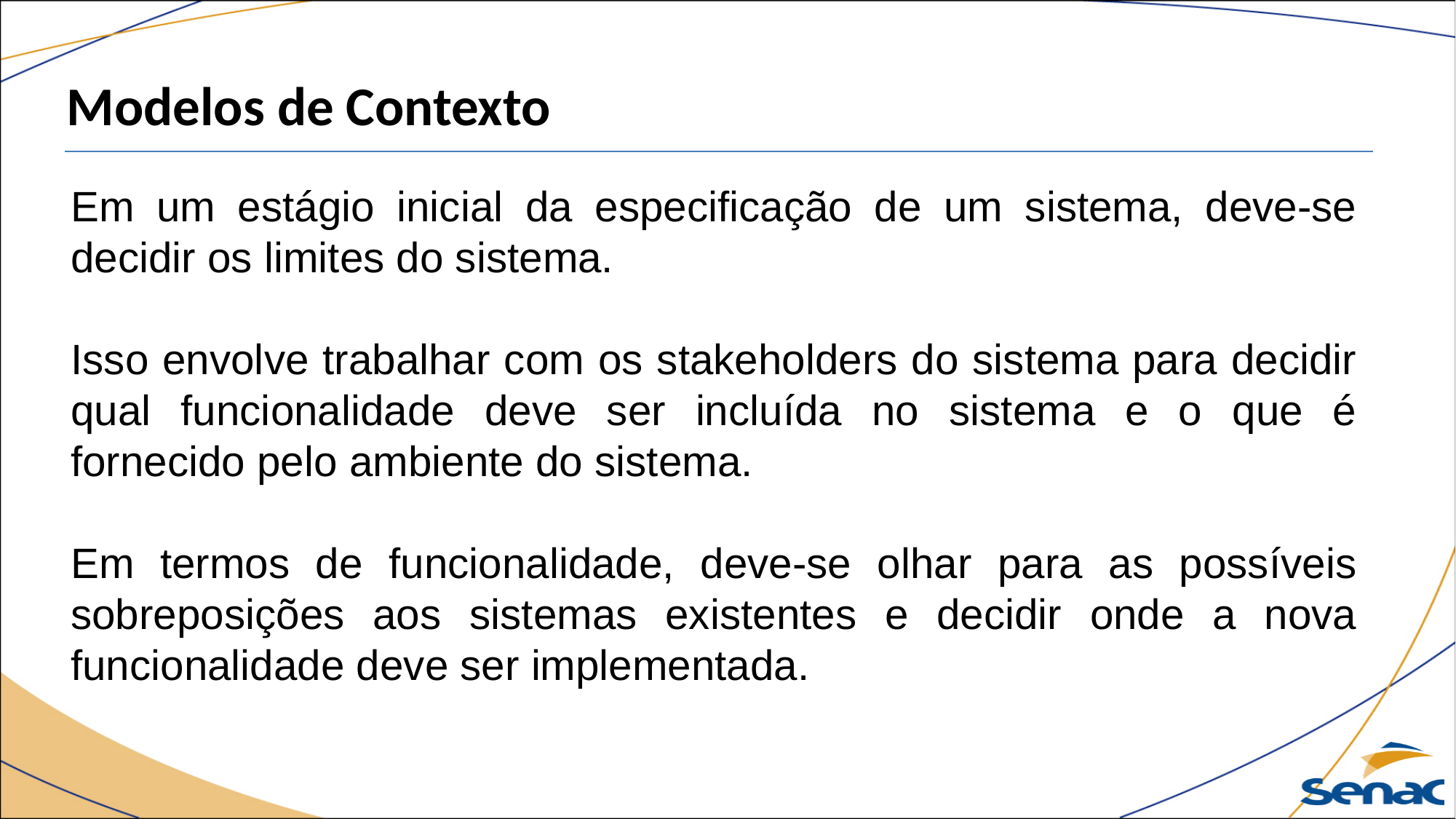

Modelos de Contexto
Em um estágio inicial da especificação de um sistema, deve-se decidir os limites do sistema.

Isso envolve trabalhar com os stakeholders do sistema para decidir qual funcionalidade deve ser incluída no sistema e o que é fornecido pelo ambiente do sistema.

Em termos de funcionalidade, deve-se olhar para as possíveis sobreposições aos sistemas existentes e decidir onde a nova funcionalidade deve ser implementada.